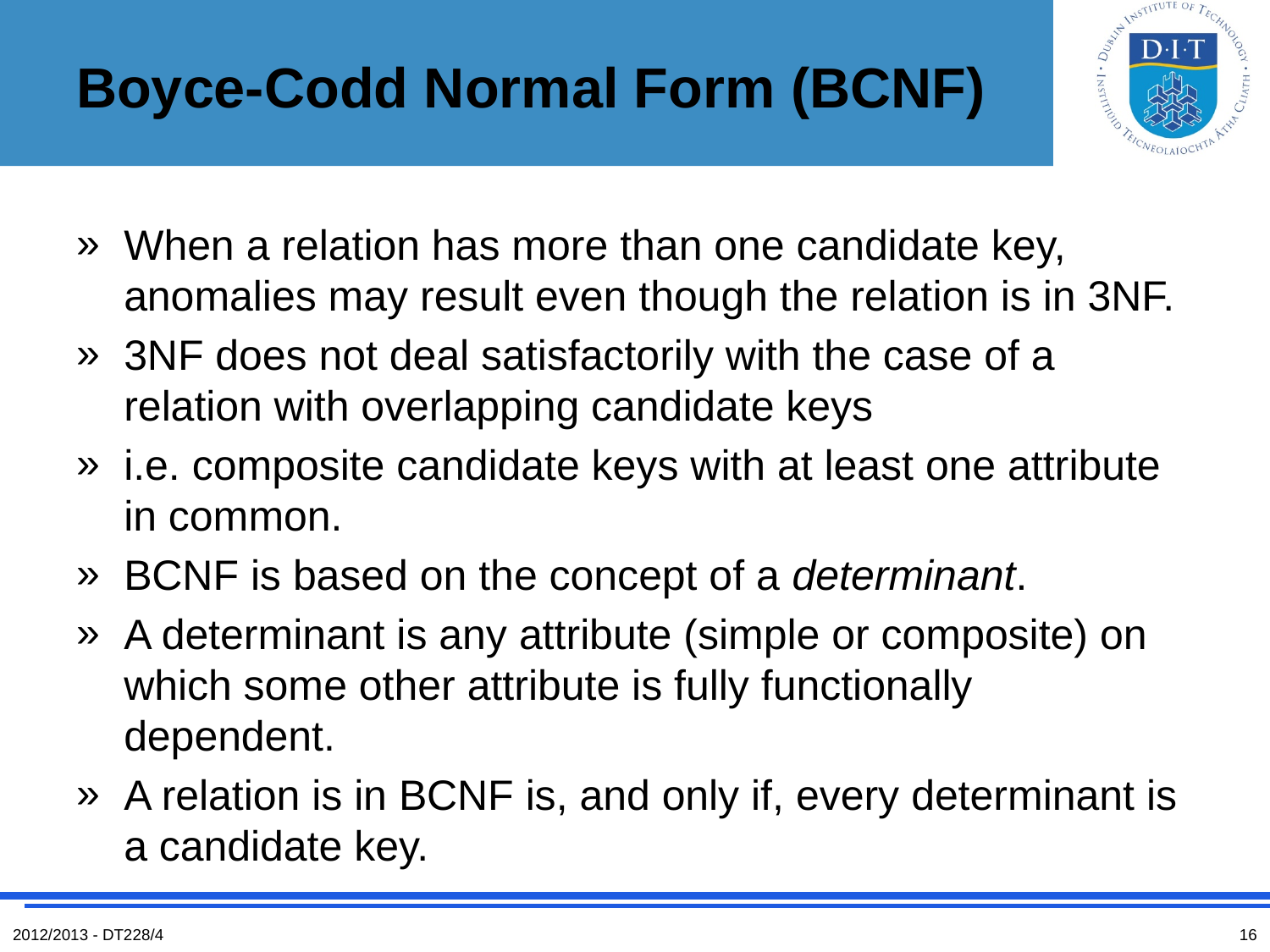

# Boyce-Codd Normal Form (BCNF)
When a relation has more than one candidate key, anomalies may result even though the relation is in 3NF.
3NF does not deal satisfactorily with the case of a relation with overlapping candidate keys
i.e. composite candidate keys with at least one attribute in common.
BCNF is based on the concept of a determinant.
A determinant is any attribute (simple or composite) on which some other attribute is fully functionally dependent.
A relation is in BCNF is, and only if, every determinant is a candidate key.

2012/2013 - DT228/4
16